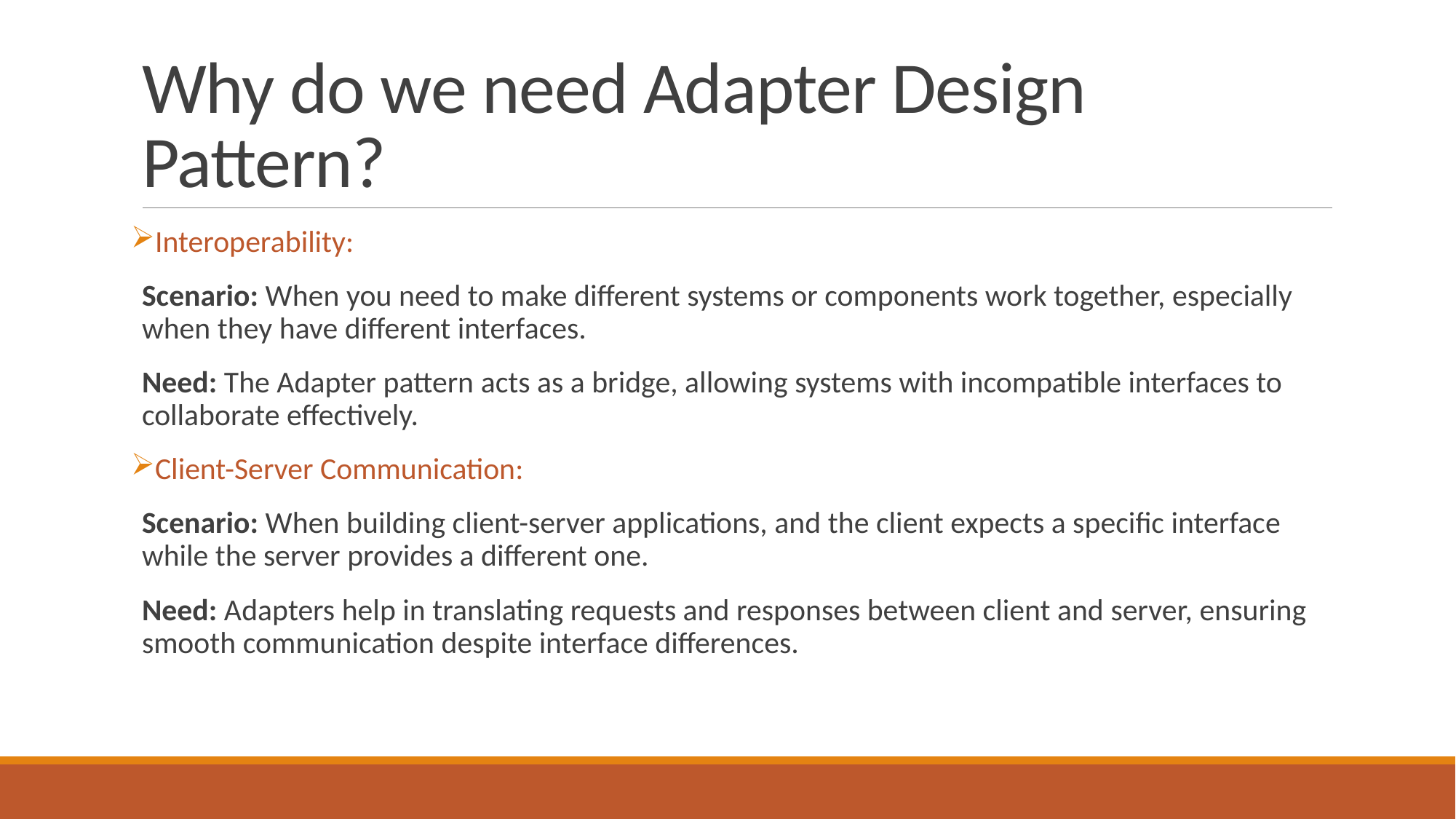

# Why do we need Adapter Design Pattern?
Interoperability:
Scenario: When you need to make different systems or components work together, especially when they have different interfaces.
Need: The Adapter pattern acts as a bridge, allowing systems with incompatible interfaces to collaborate effectively.
Client-Server Communication:
Scenario: When building client-server applications, and the client expects a specific interface while the server provides a different one.
Need: Adapters help in translating requests and responses between client and server, ensuring smooth communication despite interface differences.